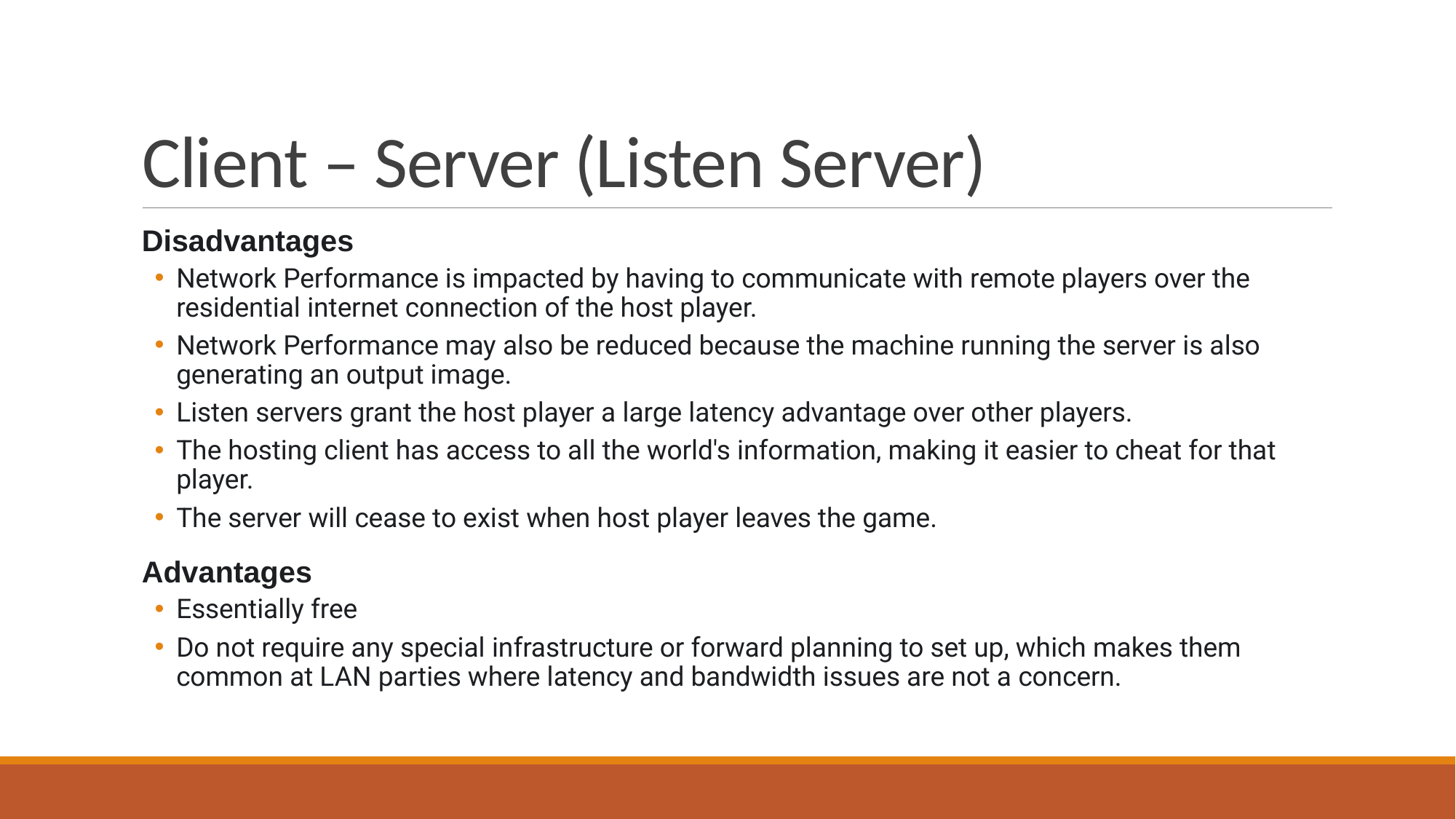

# Client – Server (Listen Server)
Disadvantages
Network Performance is impacted by having to communicate with remote players over the residential internet connection of the host player.
Network Performance may also be reduced because the machine running the server is also generating an output image.
Listen servers grant the host player a large latency advantage over other players.
The hosting client has access to all the world's information, making it easier to cheat for that player.
The server will cease to exist when host player leaves the game.
Advantages
Essentially free
Do not require any special infrastructure or forward planning to set up, which makes them common at LAN parties where latency and bandwidth issues are not a concern.